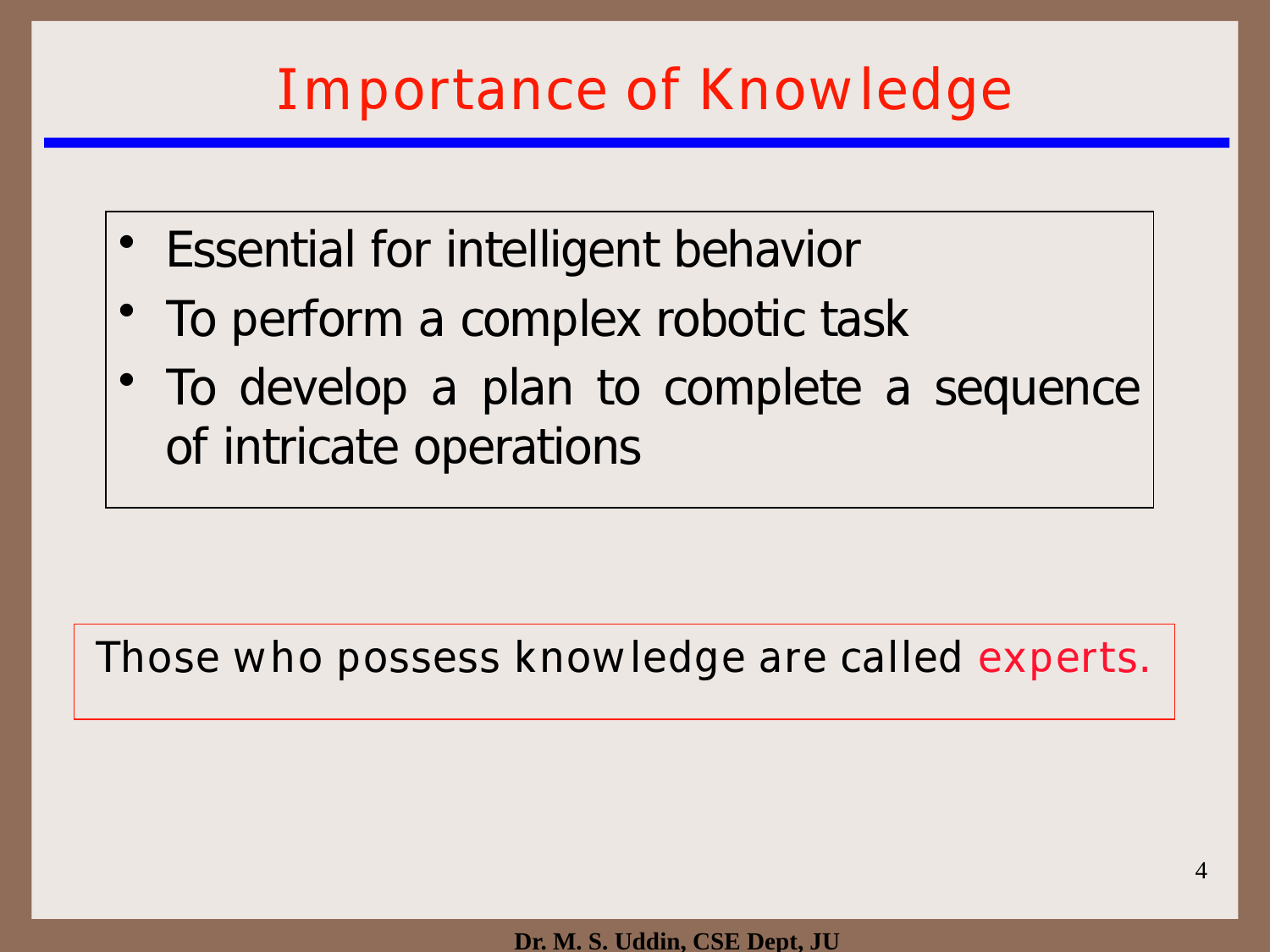

Importance of Knowledge

Essential for intelligent behavior
To perform a complex robotic task
To develop a plan to complete a sequence of intricate operations
Those who possess knowledge are called experts.
4
Dr. M. S. Uddin, CSE Dept, JU